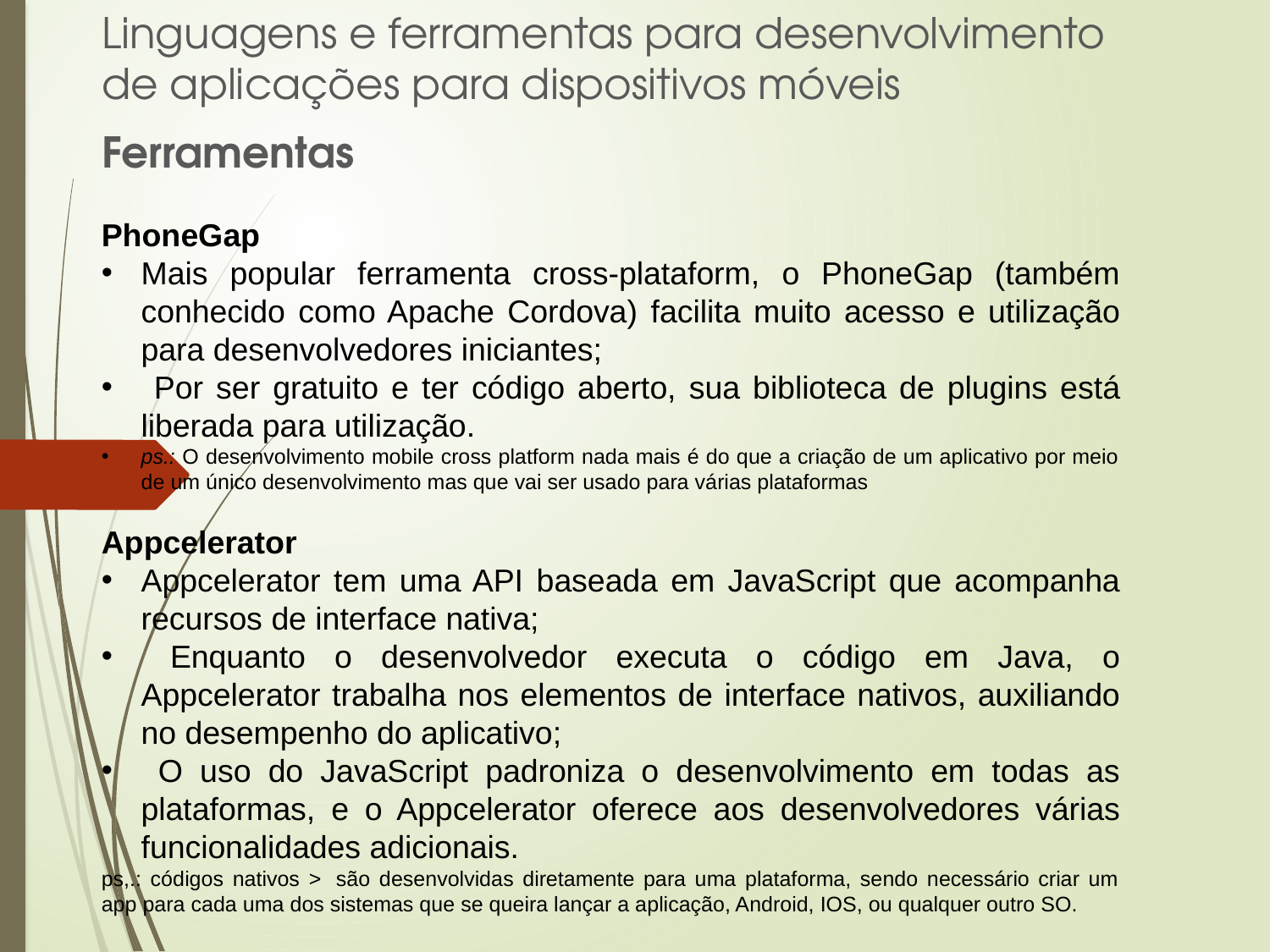

Linguagens e ferramentas para desenvolvimento de aplicações para dispositivos móveis
Ferramentas
PhoneGap
Mais popular ferramenta cross-plataform, o PhoneGap (também conhecido como Apache Cordova) facilita muito acesso e utilização para desenvolvedores iniciantes;
 Por ser gratuito e ter código aberto, sua biblioteca de plugins está liberada para utilização.
ps.: O desenvolvimento mobile cross platform nada mais é do que a criação de um aplicativo por meio de um único desenvolvimento mas que vai ser usado para várias plataformas
Appcelerator
Appcelerator tem uma API baseada em JavaScript que acompanha recursos de interface nativa;
 Enquanto o desenvolvedor executa o código em Java, o Appcelerator trabalha nos elementos de interface nativos, auxiliando no desempenho do aplicativo;
 O uso do JavaScript padroniza o desenvolvimento em todas as plataformas, e o Appcelerator oferece aos desenvolvedores várias funcionalidades adicionais.
ps,.: códigos nativos >  são desenvolvidas diretamente para uma plataforma, sendo necessário criar um app para cada uma dos sistemas que se queira lançar a aplicação, Android, IOS, ou qualquer outro SO.